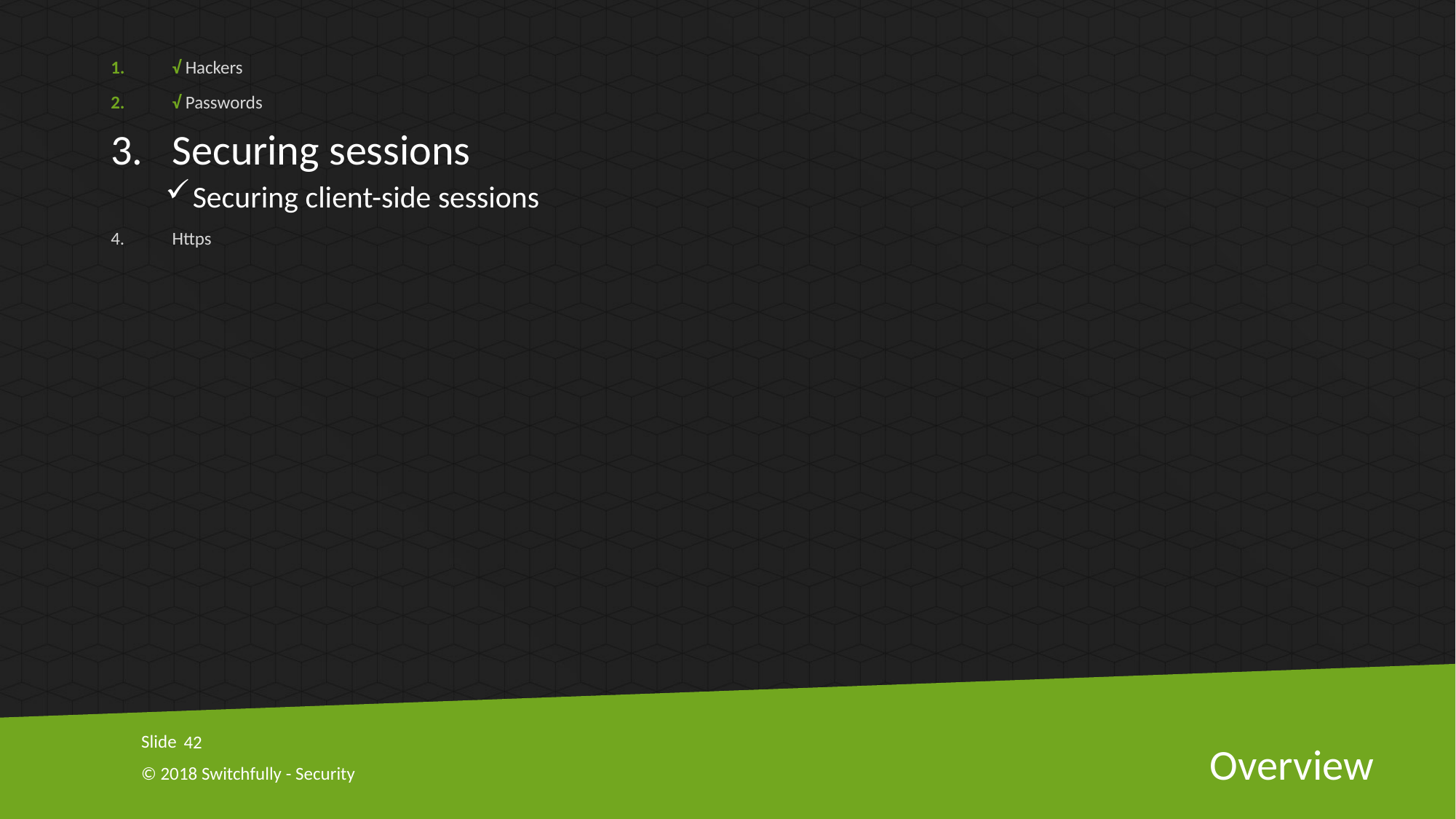

√ Hackers
√ Passwords
Securing sessions
Securing client-side sessions
Https

42
# Overview
© 2018 Switchfully - Security